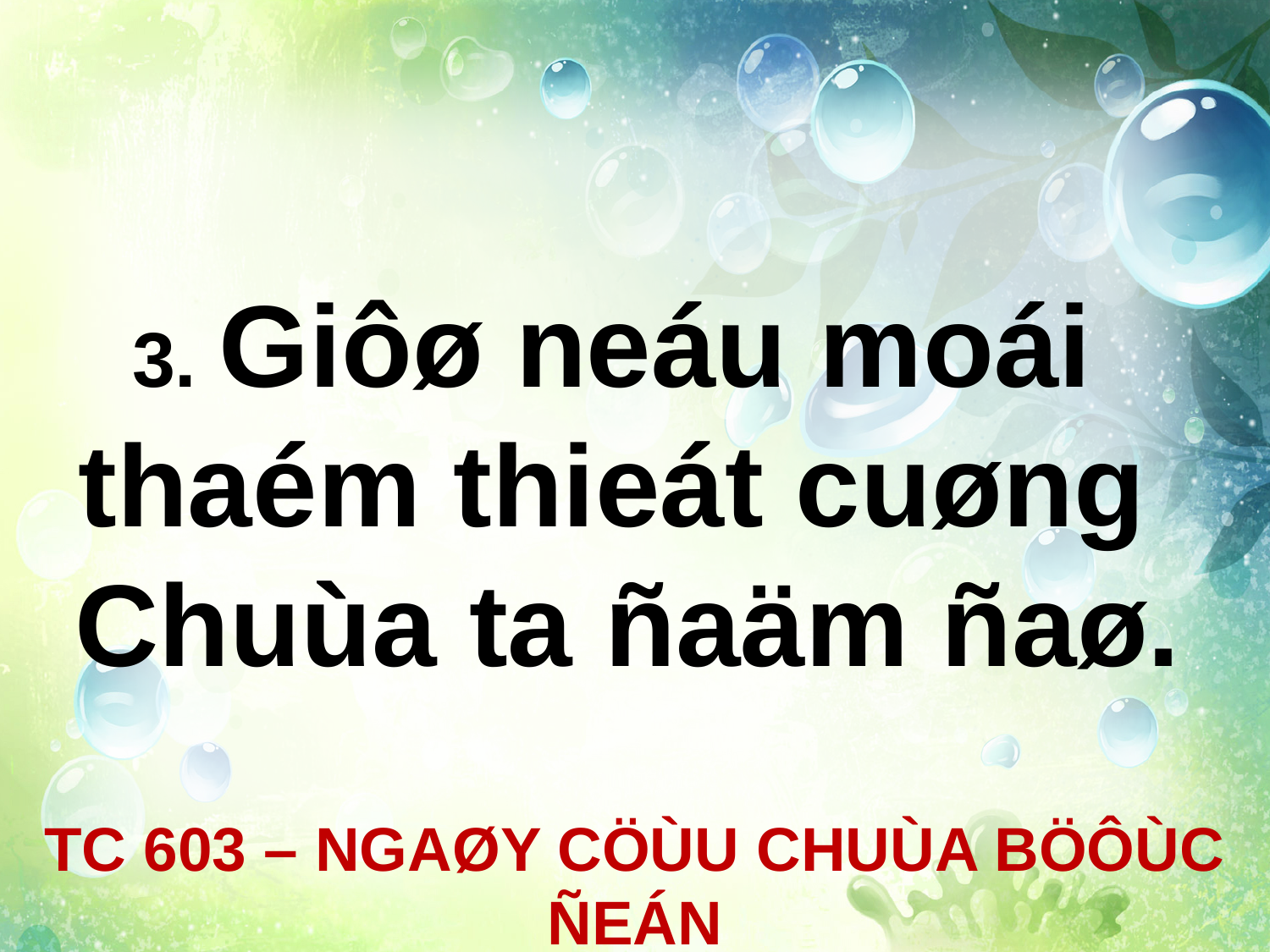

3. Giôø neáu moái
thaém thieát cuøng
Chuùa ta ñaäm ñaø.
TC 603 – NGAØY CÖÙU CHUÙA BÖÔÙC ÑEÁN